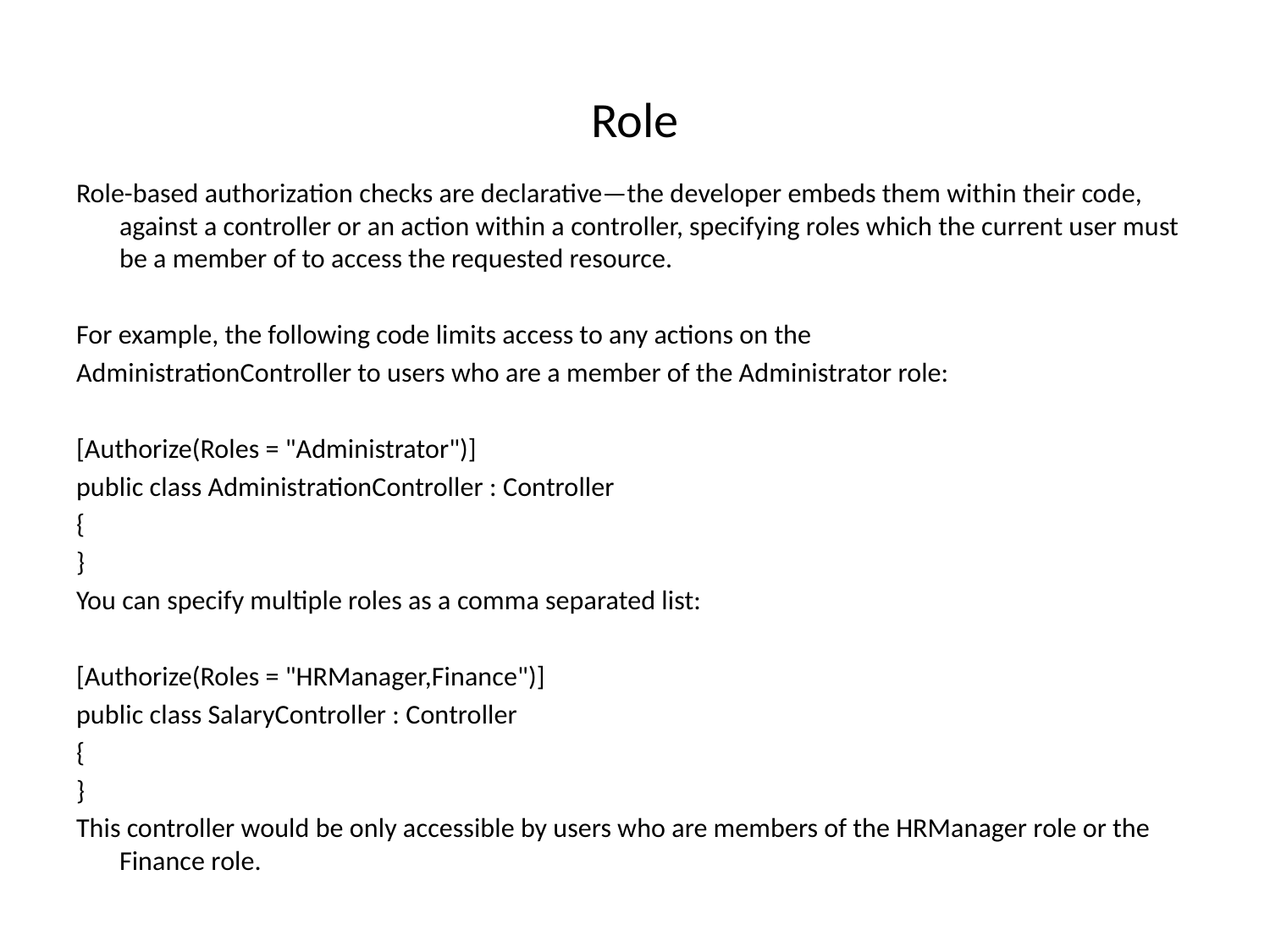

# Role
Role-based authorization checks are declarative—the developer embeds them within their code, against a controller or an action within a controller, specifying roles which the current user must be a member of to access the requested resource.

For example, the following code limits access to any actions on the
AdministrationController to users who are a member of the Administrator role:

[Authorize(Roles = "Administrator")]
public class AdministrationController : Controller
{
}
You can specify multiple roles as a comma separated list:

[Authorize(Roles = "HRManager,Finance")]
public class SalaryController : Controller
{
}
This controller would be only accessible by users who are members of the HRManager role or the Finance role.